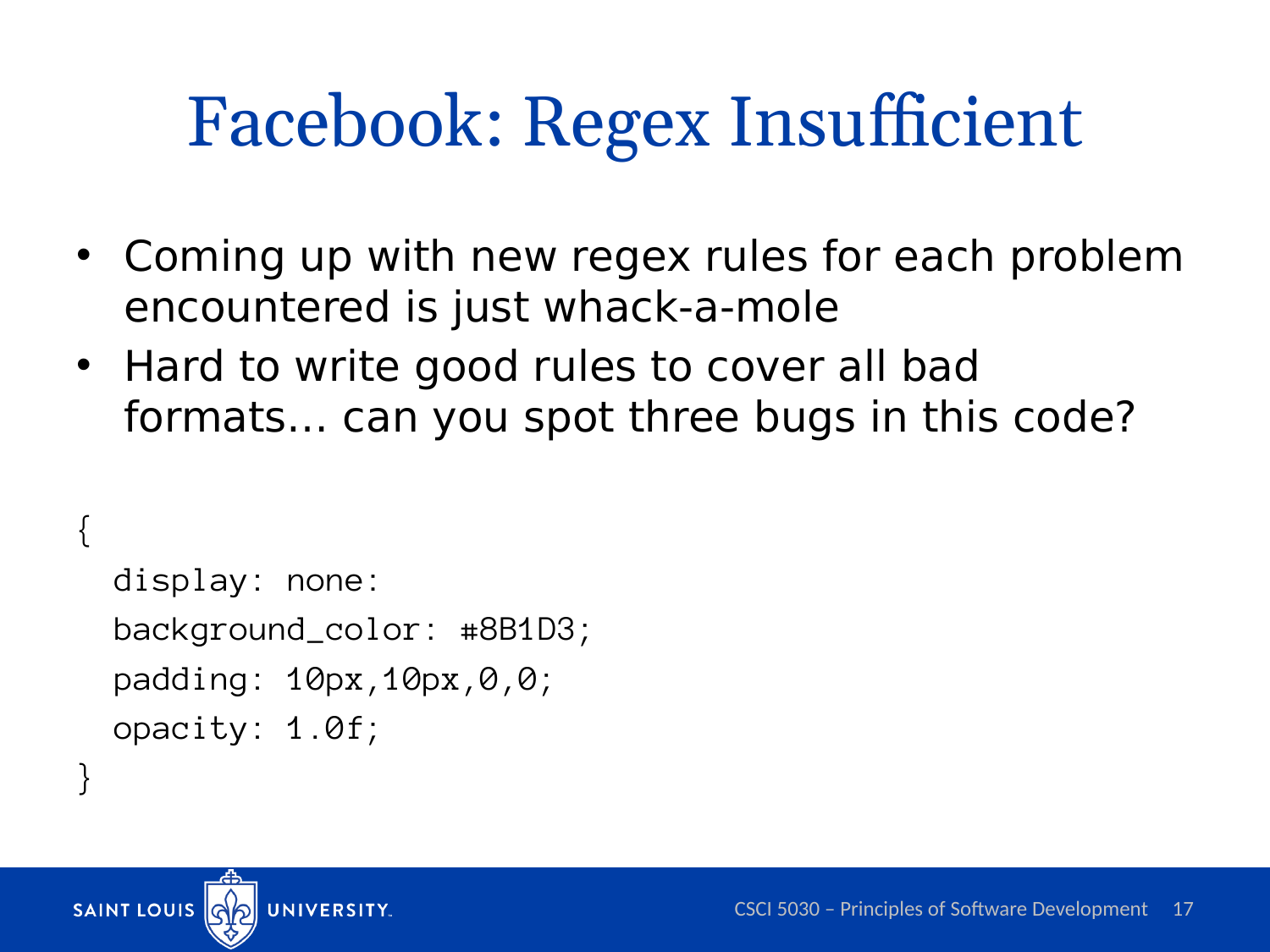

# Facebook: Regex Insufficient
Coming up with new regex rules for each problem encountered is just whack-a-mole
Hard to write good rules to cover all bad formats… can you spot three bugs in this code?

{
  display: none:
  background_color: #8B1D3;
  padding: 10px,10px,0,0;
  opacity: 1.0f;
}
CSCI 5030 – Principles of Software Development
17